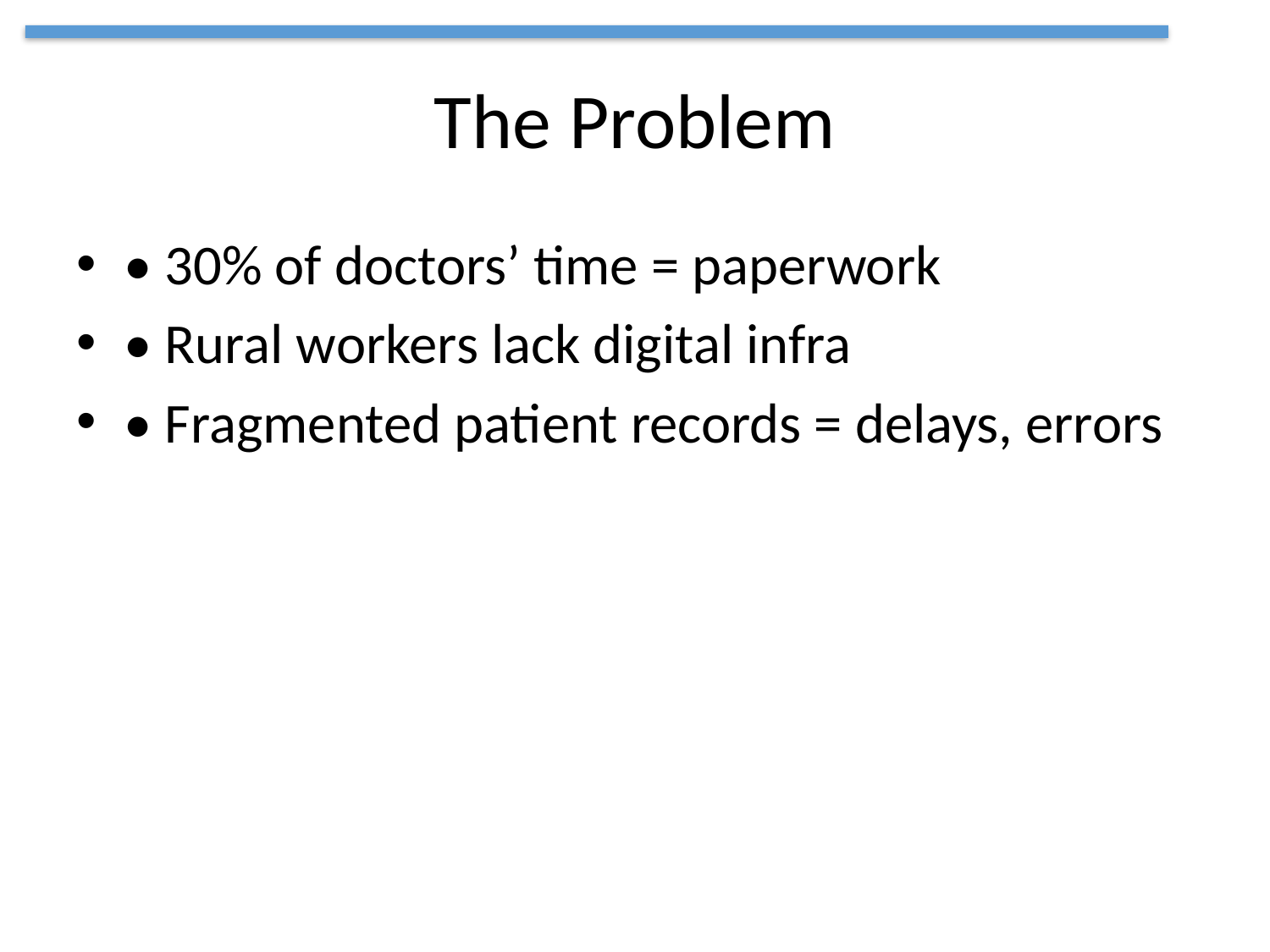

# The Problem
• 30% of doctors’ time = paperwork
• Rural workers lack digital infra
• Fragmented patient records = delays, errors